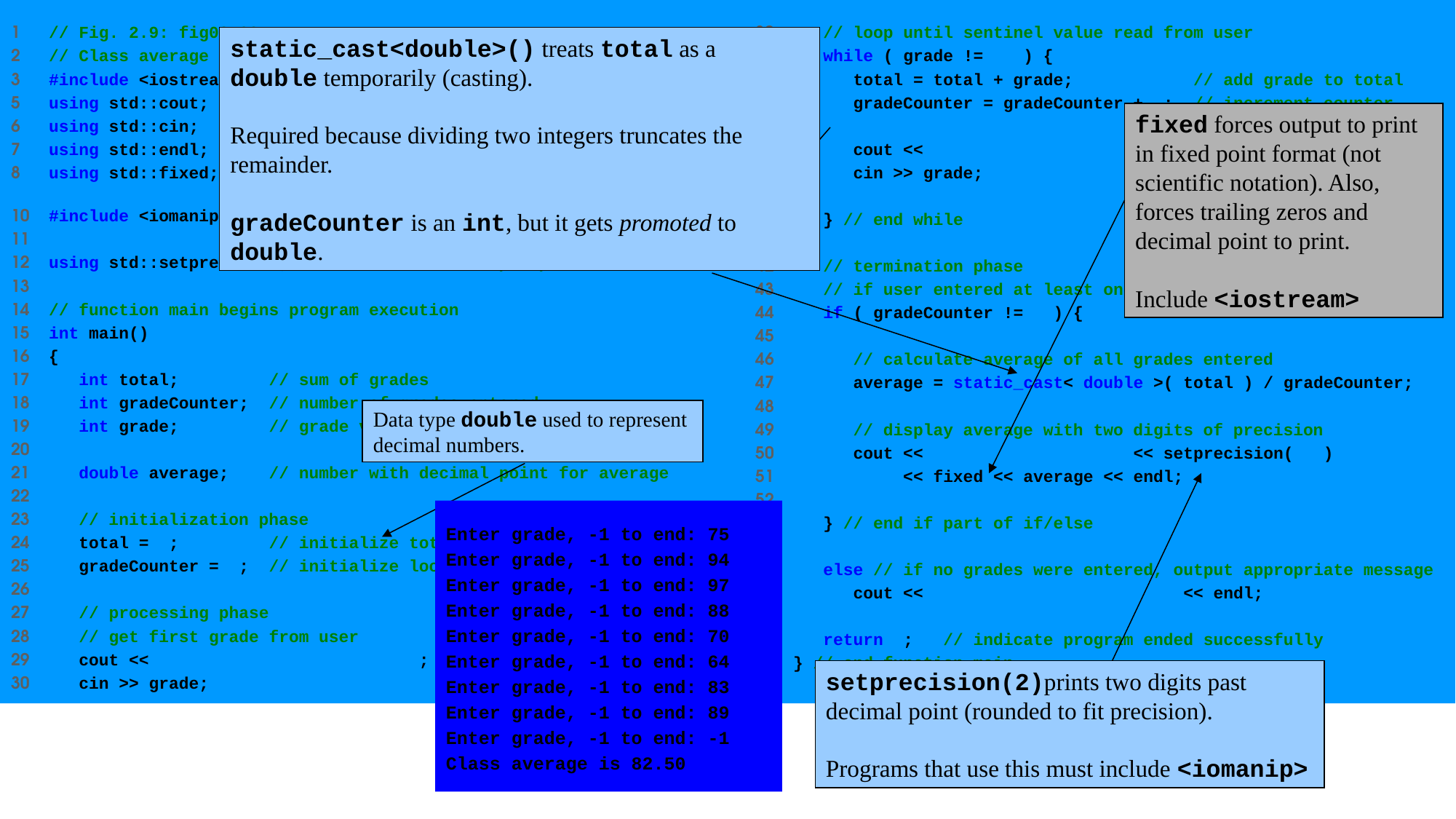

1      // Fig. 2.9: fig02_09.cpp
2      // Class average program with sentinel-controlled repetition.
3      #include <iostream>
5      using std::cout;
6      using std::cin;
7      using std::endl;
8      using std::fixed;
10    #include <iomanip>        // parameterized stream manipulators
11
12    using std::setprecision;  // sets numeric output precision
13
14    // function main begins program execution
15    int main()
16    {
17       int total;         // sum of grades
18       int gradeCounter;  // number of grades entered
19       int grade;         // grade value
20
21       double average;    // number with decimal point for average
22
23       // initialization phase
24       total = 0;         // initialize total
25       gradeCounter = 0;  // initialize loop counter
26
27       // processing phase
28       // get first grade from user
29       cout << "Enter grade, -1 to end: ";  // prompt for input
30       cin >> grade;
32       // loop until sentinel value read from user
33       while ( grade != -1 ) {
34          total = total + grade;            // add grade to total
35          gradeCounter = gradeCounter + 1;  // increment counter
36
37          cout << "Enter grade, -1 to end: ";  // prompt for input
38          cin >> grade;                        // read next grade
39
40       } // end while
41
42       // termination phase
43       // if user entered at least one grade ...
44       if ( gradeCounter != 0 ) {
45
46          // calculate average of all grades entered
47          average = static_cast< double >( total ) / gradeCounter;
48
49          // display average with two digits of precision
50          cout << "Class average is " << setprecision( 2 )
51               << fixed << average << endl;
52
53       } // end if part of if/else
54
55       else // if no grades were entered, output appropriate message
56          cout << "No grades were entered" << endl;
57
58       return 0;   // indicate program ended successfully
59    } // end function main

static_cast<double>() treats total as a double temporarily (casting).

Required because dividing two integers truncates the remainder.

gradeCounter is an int, but it gets promoted to double.

fixed forces output to print in fixed point format (not scientific notation). Also, forces trailing zeros and decimal point to print.
Include <iostream>

Data type double used to represent decimal numbers.

setprecision(2)prints two digits past decimal point (rounded to fit precision).

Programs that use this must include <iomanip>
Enter grade, -1 to end: 75
Enter grade, -1 to end: 94
Enter grade, -1 to end: 97
Enter grade, -1 to end: 88
Enter grade, -1 to end: 70
Enter grade, -1 to end: 64
Enter grade, -1 to end: 83
Enter grade, -1 to end: 89
Enter grade, -1 to end: -1
Class average is 82.50